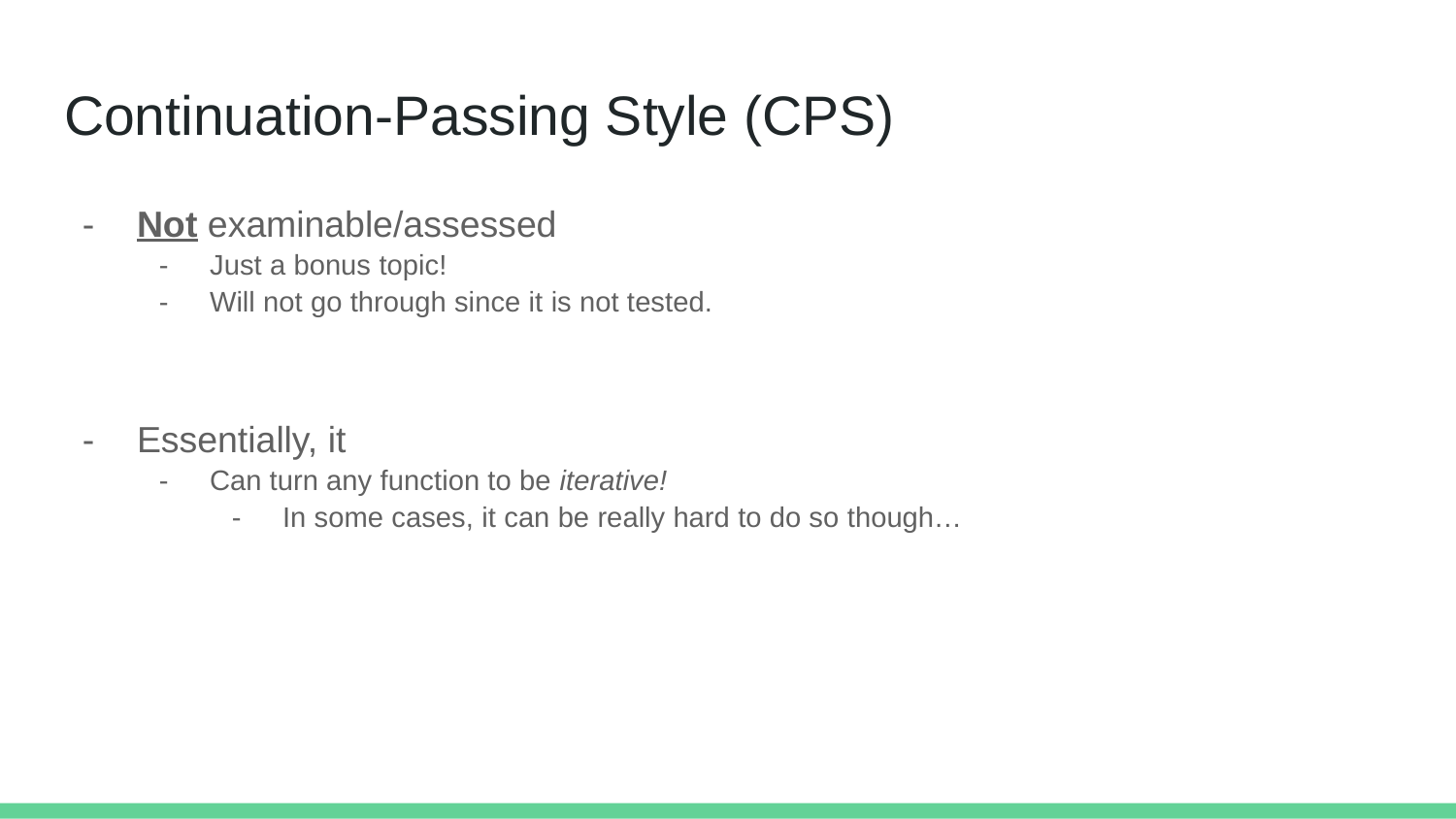

# Continuation-Passing Style (CPS)
Not examinable/assessed
Just a bonus topic!
Will not go through since it is not tested.

Essentially, it
Can turn any function to be iterative!
In some cases, it can be really hard to do so though…